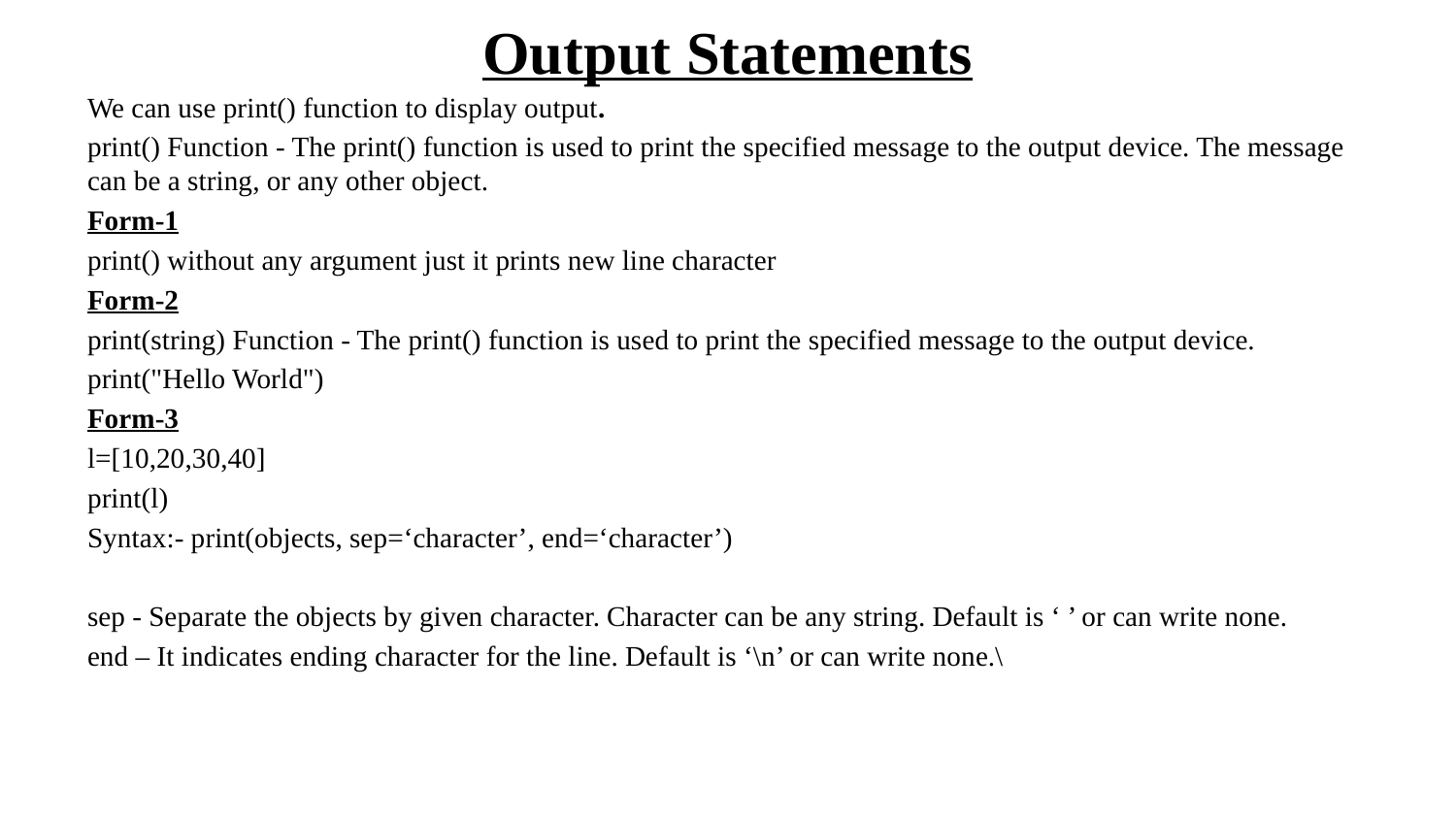

# Output Statements
We can use print() function to display output.
print() Function - The print() function is used to print the specified message to the output device. The message can be a string, or any other object.
Form-1
print() without any argument just it prints new line character
Form-2
print(string) Function - The print() function is used to print the specified message to the output device.
print("Hello World")
Form-3
l=[10,20,30,40]
print(l)
Syntax:- print(objects, sep=‘character’, end=‘character’)

sep - Separate the objects by given character. Character can be any string. Default is ‘ ’ or can write none.
end – It indicates ending character for the line. Default is ‘\n’ or can write none.\